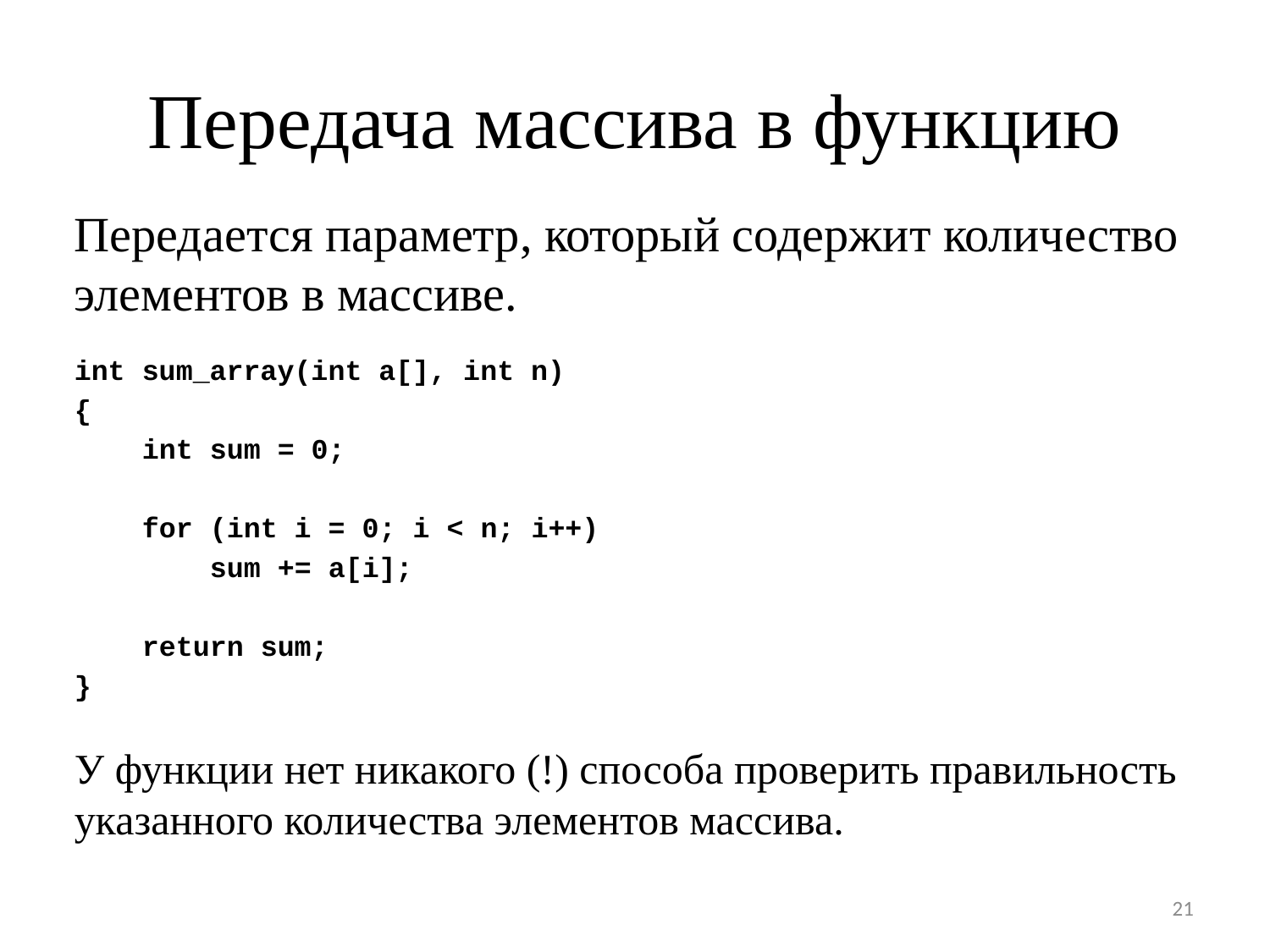

# Передача массива в функцию
Передается параметр, который содержит количество элементов в массиве.
int sum_array(int a[], int n)
{
    int sum = 0;

    for (int i = 0; i < n; i++)
        sum += a[i];

    return sum;
}
У функции нет никакого (!) способа проверить правильность указанного количества элементов массива.
21